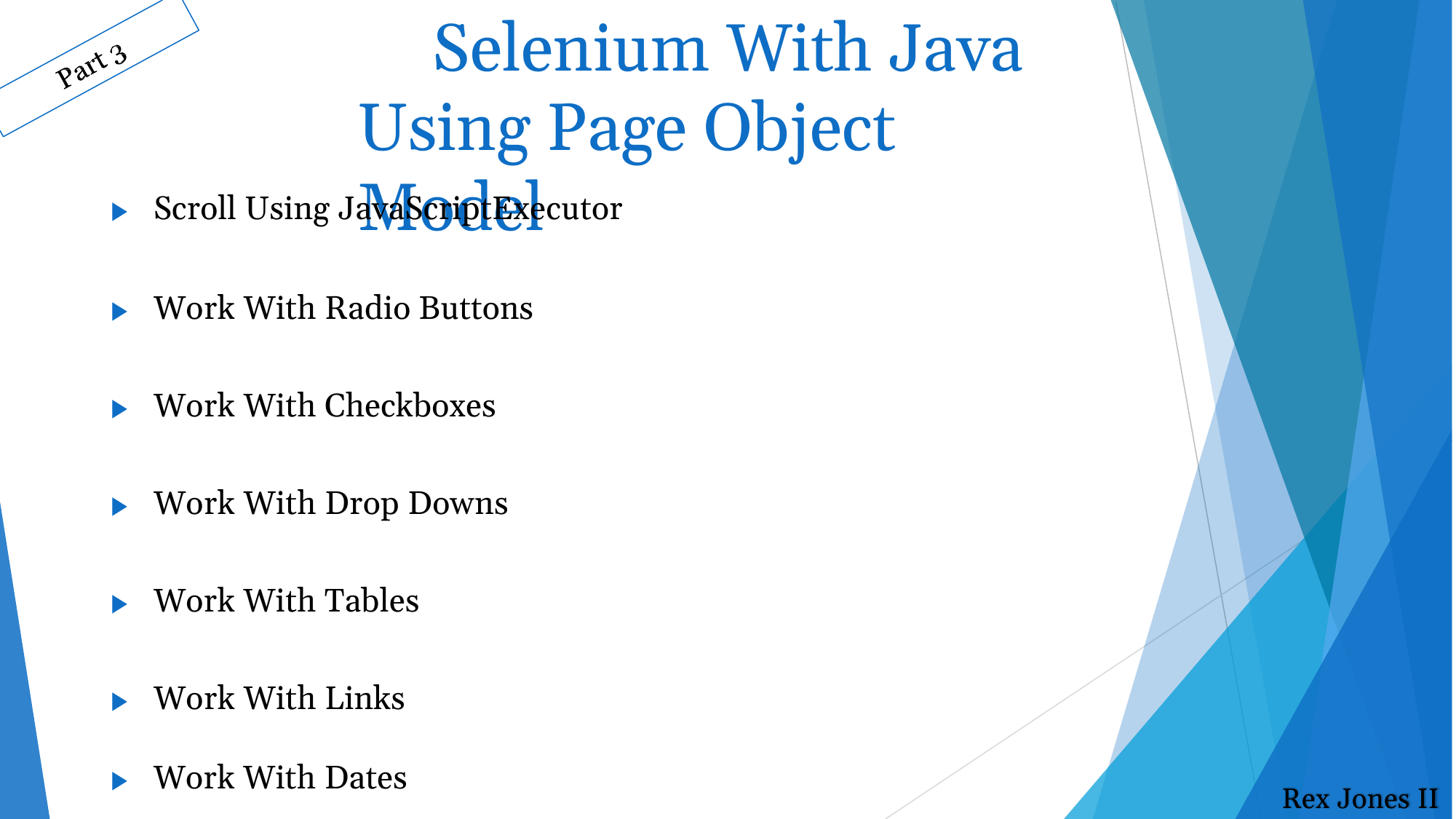

# Selenium With Java  Using Page Object Model
▶	Scroll Using JavaScriptExecutor

▶	Work With Radio Buttons

▶	Work With Checkboxes

▶	Work With Drop Downs

▶	Work With Tables

▶	Work With Links

▶	Work With Dates
Rex Jones II